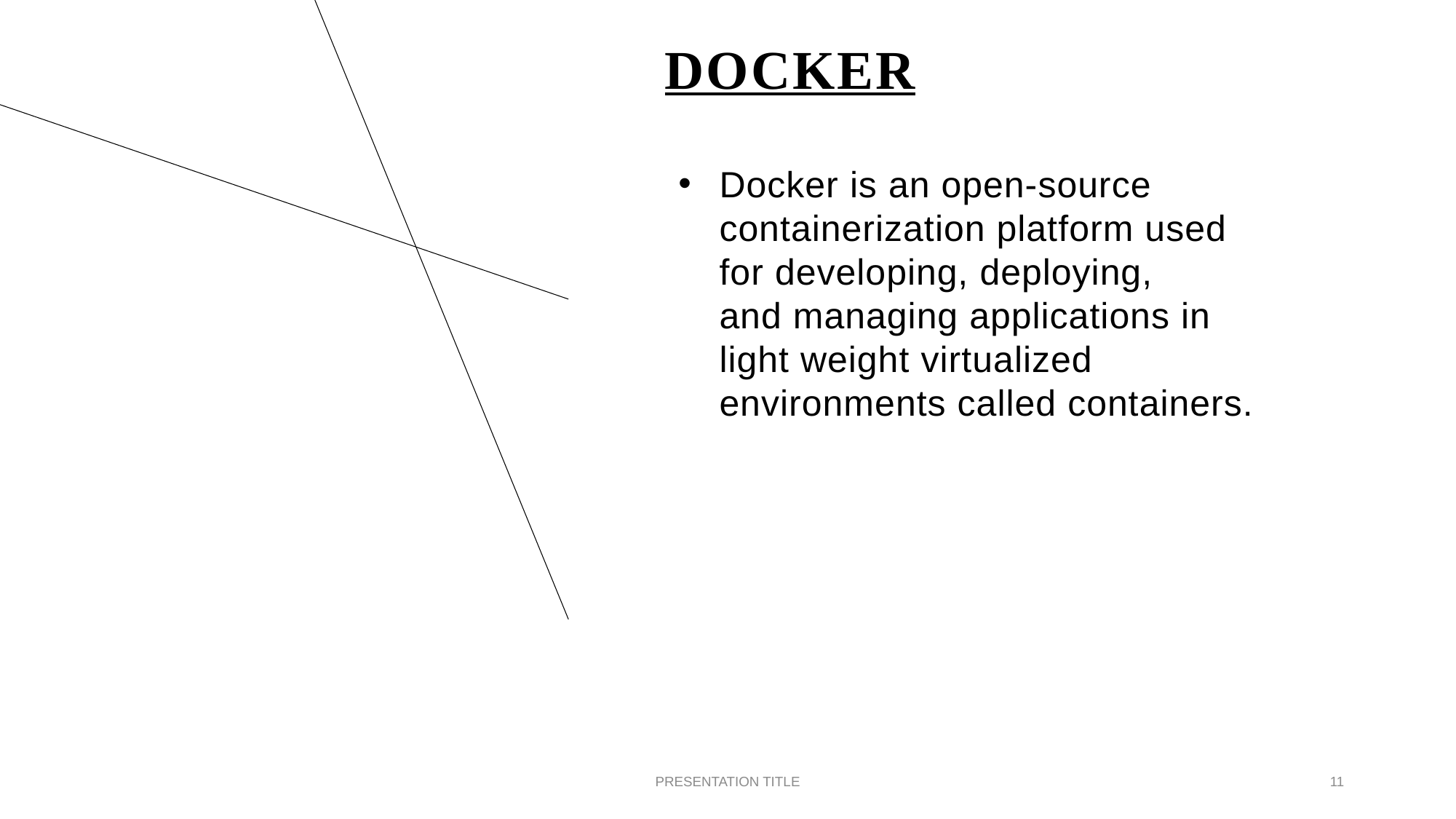

# Docker
Docker is an open-source containerization platform used for developing, deploying, and managing applications in light weight virtualized environments called containers.
PRESENTATION TITLE
11